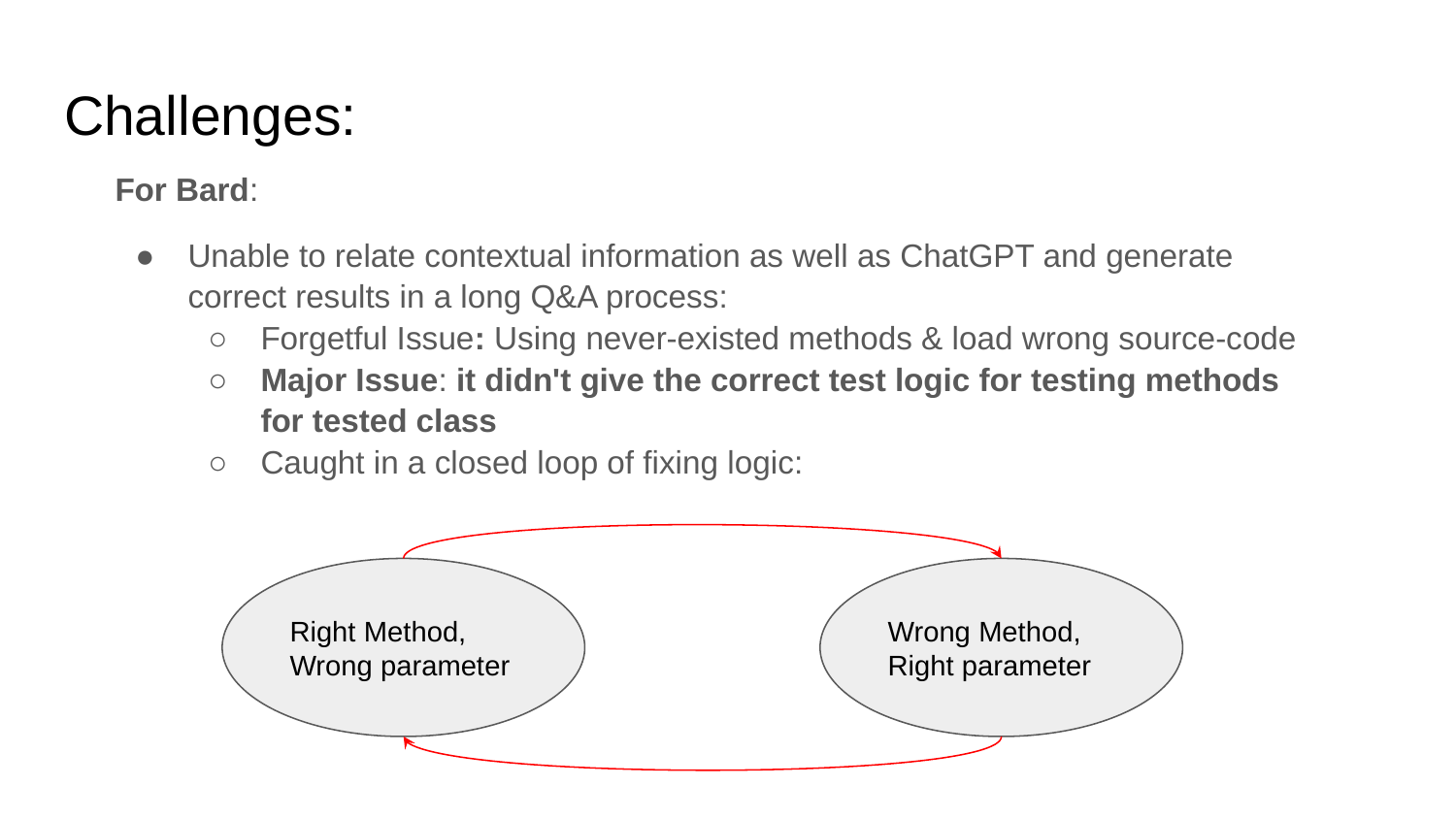

# Challenges:
For Bard:
Unable to relate contextual information as well as ChatGPT and generate correct results in a long Q&A process:
Forgetful Issue: Using never-existed methods & load wrong source-code
Major Issue: it didn't give the correct test logic for testing methods for tested class
Caught in a closed loop of fixing logic:
Right Method, Wrong parameter
Wrong Method, Right parameter